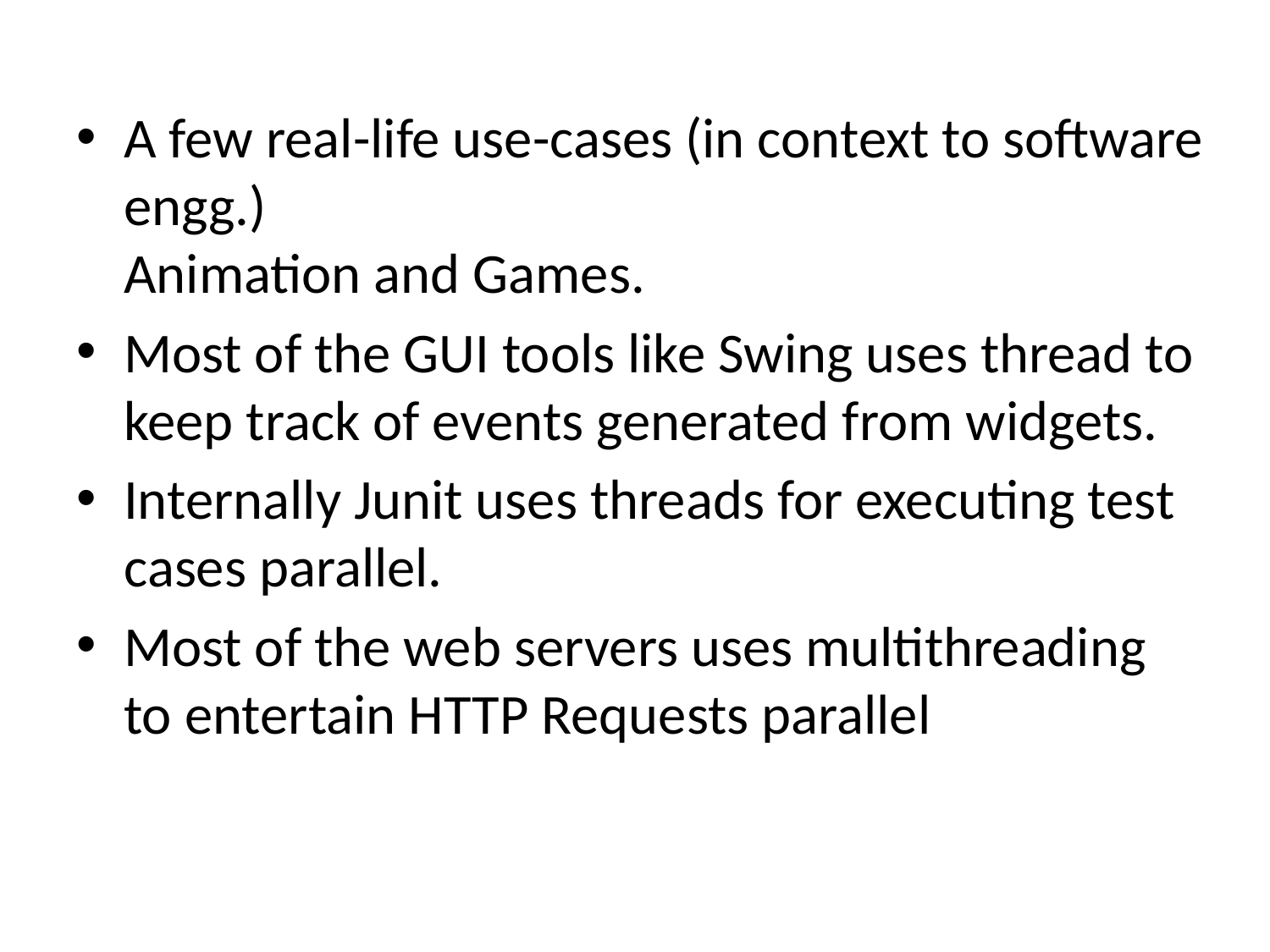

A few real-life use-cases (in context to software engg.)
Animation and Games.
Most of the GUI tools like Swing uses thread to keep track of events generated from widgets.
Internally Junit uses threads for executing test cases parallel.
Most of the web servers uses multithreading to entertain HTTP Requests parallel